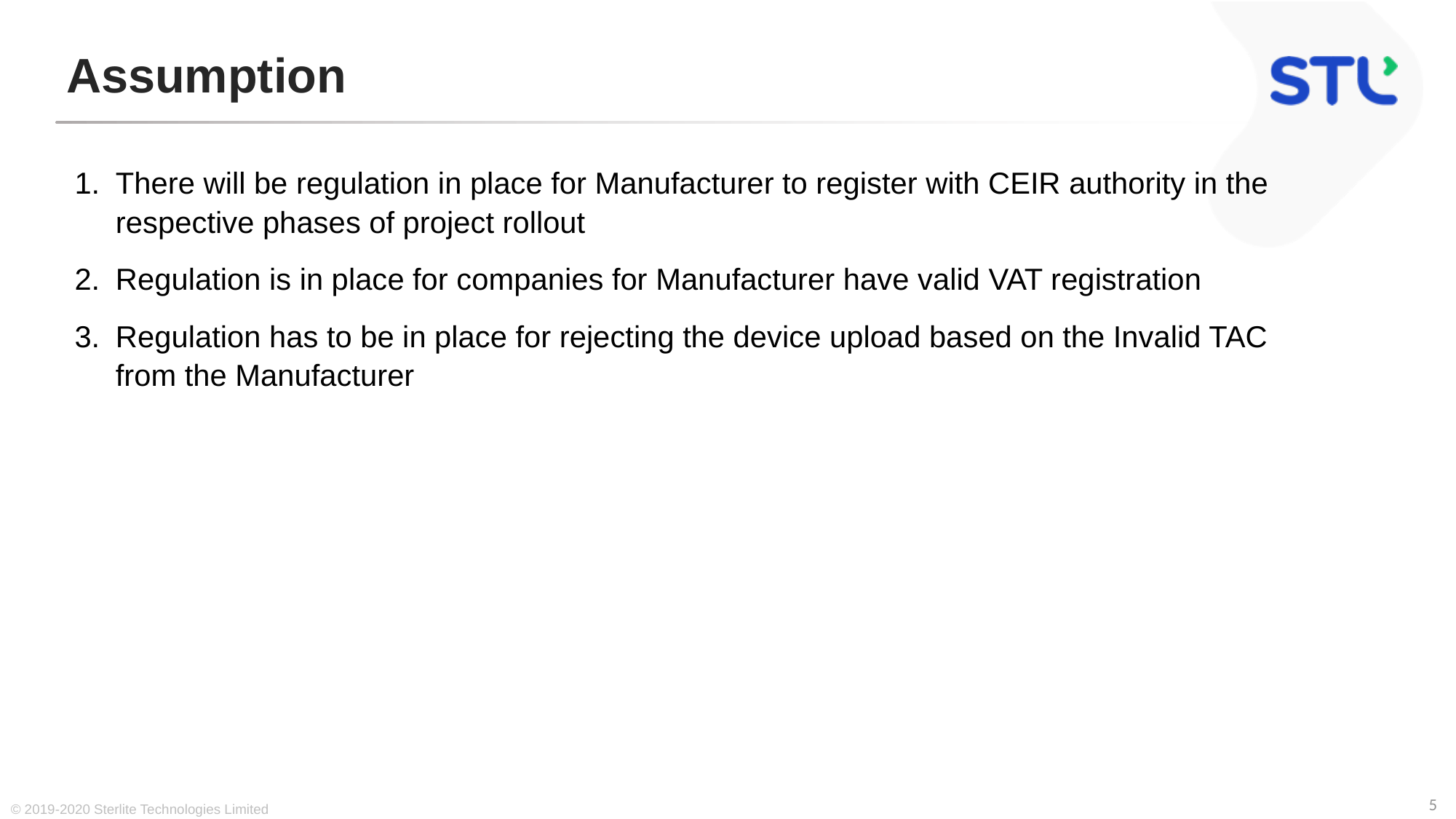

# Assumption
There will be regulation in place for Manufacturer to register with CEIR authority in the respective phases of project rollout
Regulation is in place for companies for Manufacturer have valid VAT registration
Regulation has to be in place for rejecting the device upload based on the Invalid TAC from the Manufacturer
© 2019-2020 Sterlite Technologies Limited
5